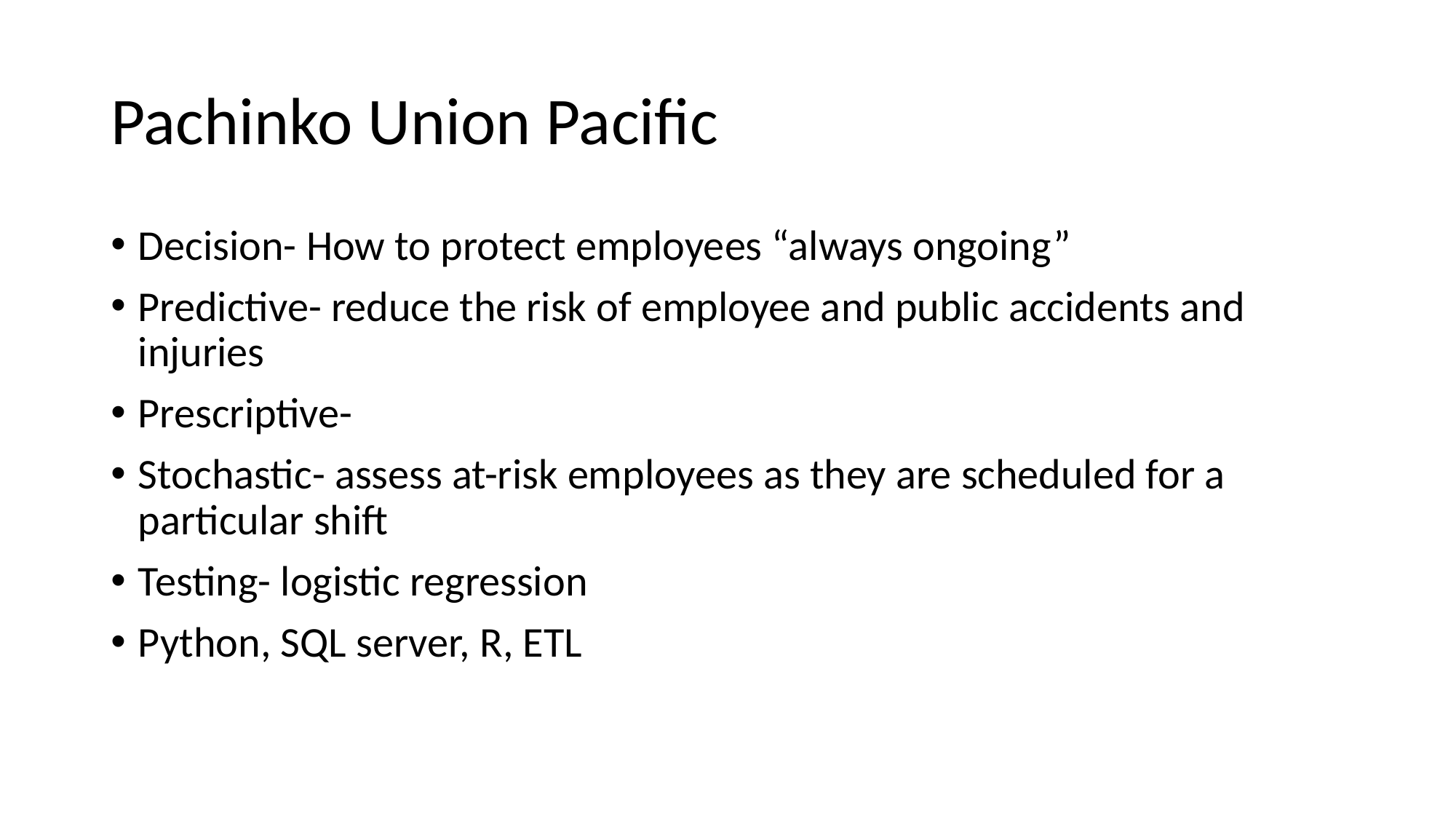

# Pachinko Union Pacific
Decision- How to protect employees “always ongoing”
Predictive- reduce the risk of employee and public accidents and injuries
Prescriptive-
Stochastic- assess at-risk employees as they are scheduled for a particular shift
Testing- logistic regression
Python, SQL server, R, ETL